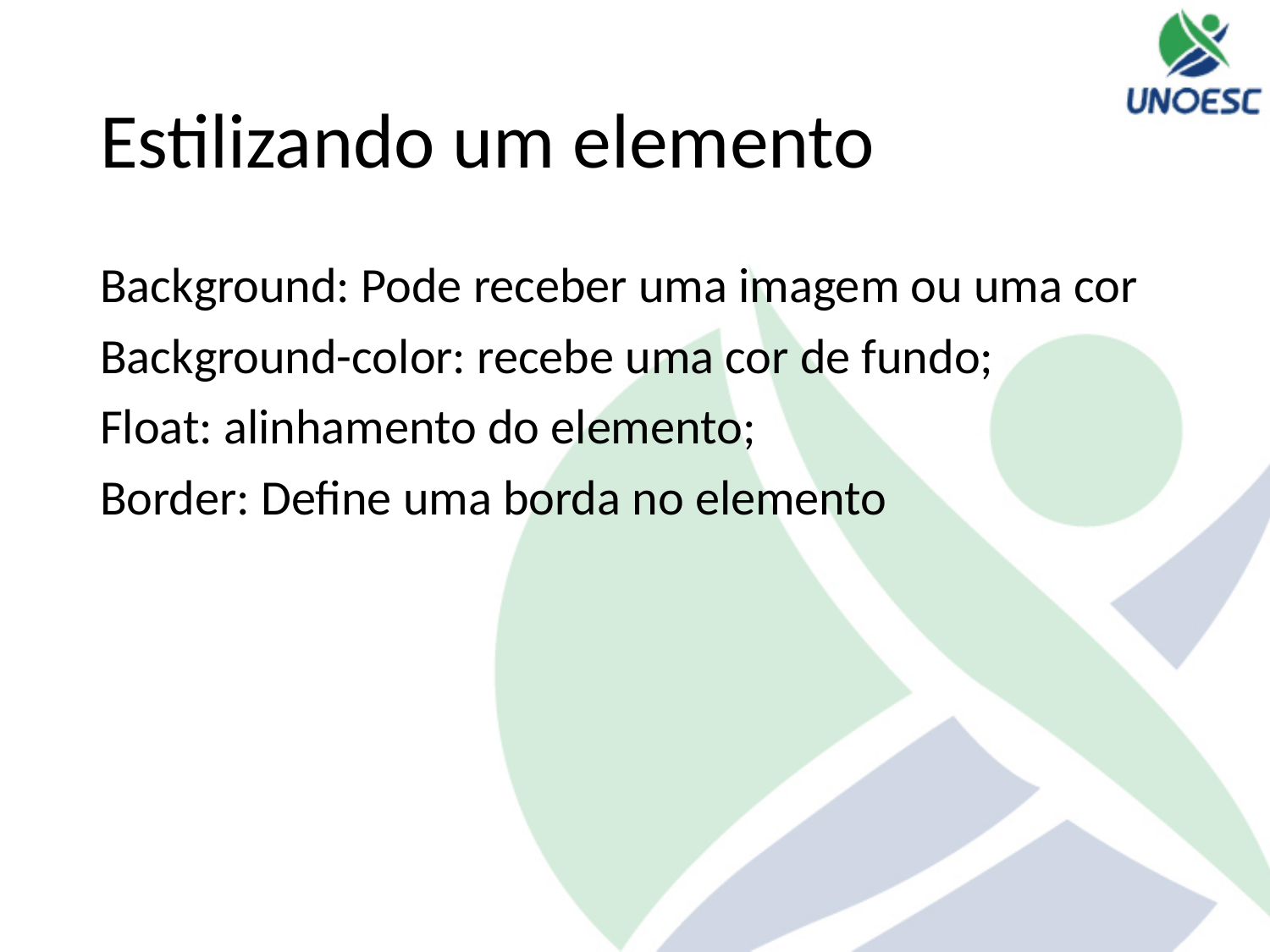

# Estilizando um elemento
Background: Pode receber uma imagem ou uma cor
Background-color: recebe uma cor de fundo;
Float: alinhamento do elemento;
Border: Define uma borda no elemento